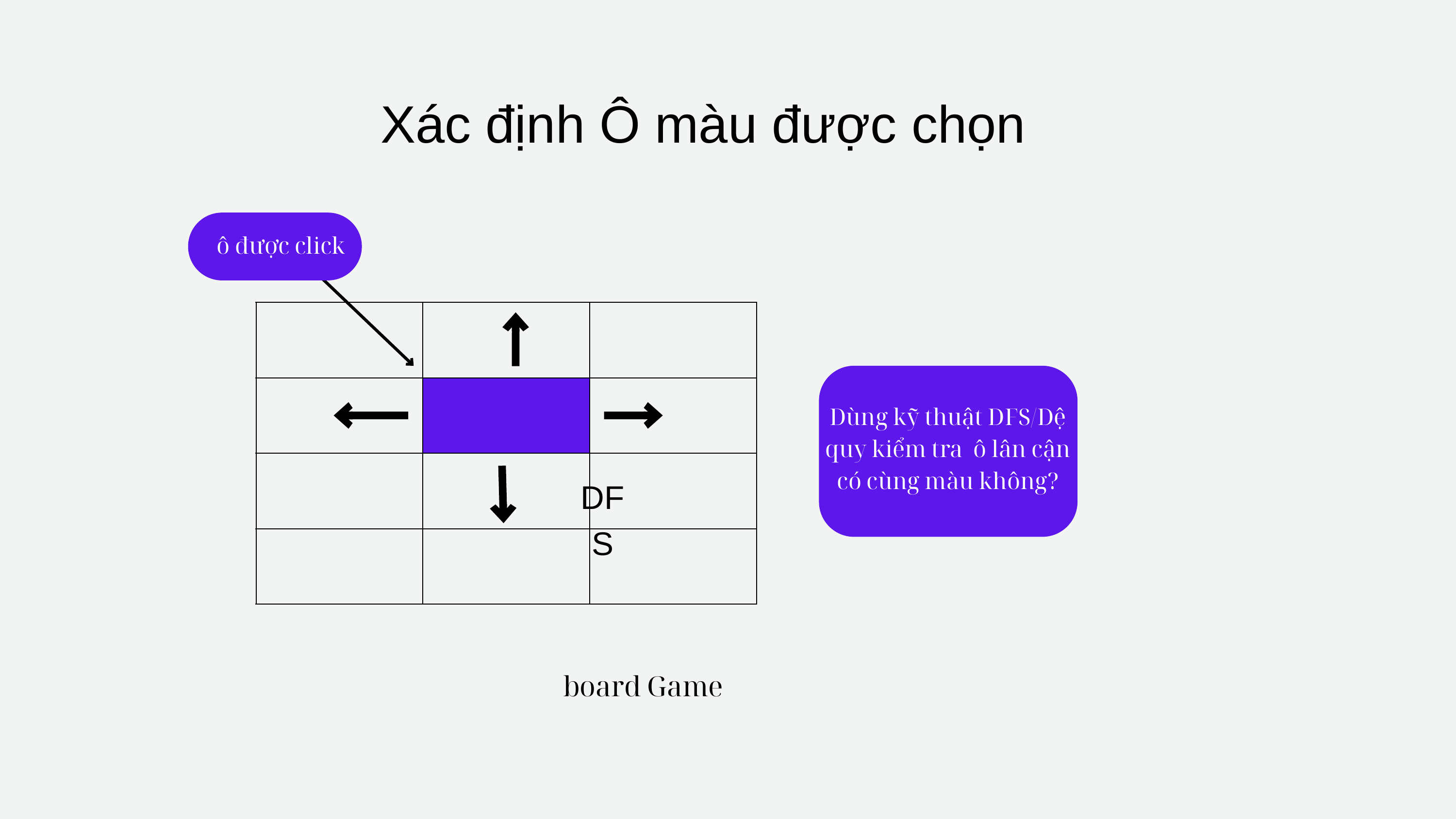

Xác định Ô màu được chọn
ô được click

|  |  |  |
| --- | --- | --- |
|  |  |  |
|  |  |  |
|  |  |  |

Dùng kỹ thuật DFS/Dệ quy kiểm tra  ô lân cận có cùng màu không?

DFS
board Game